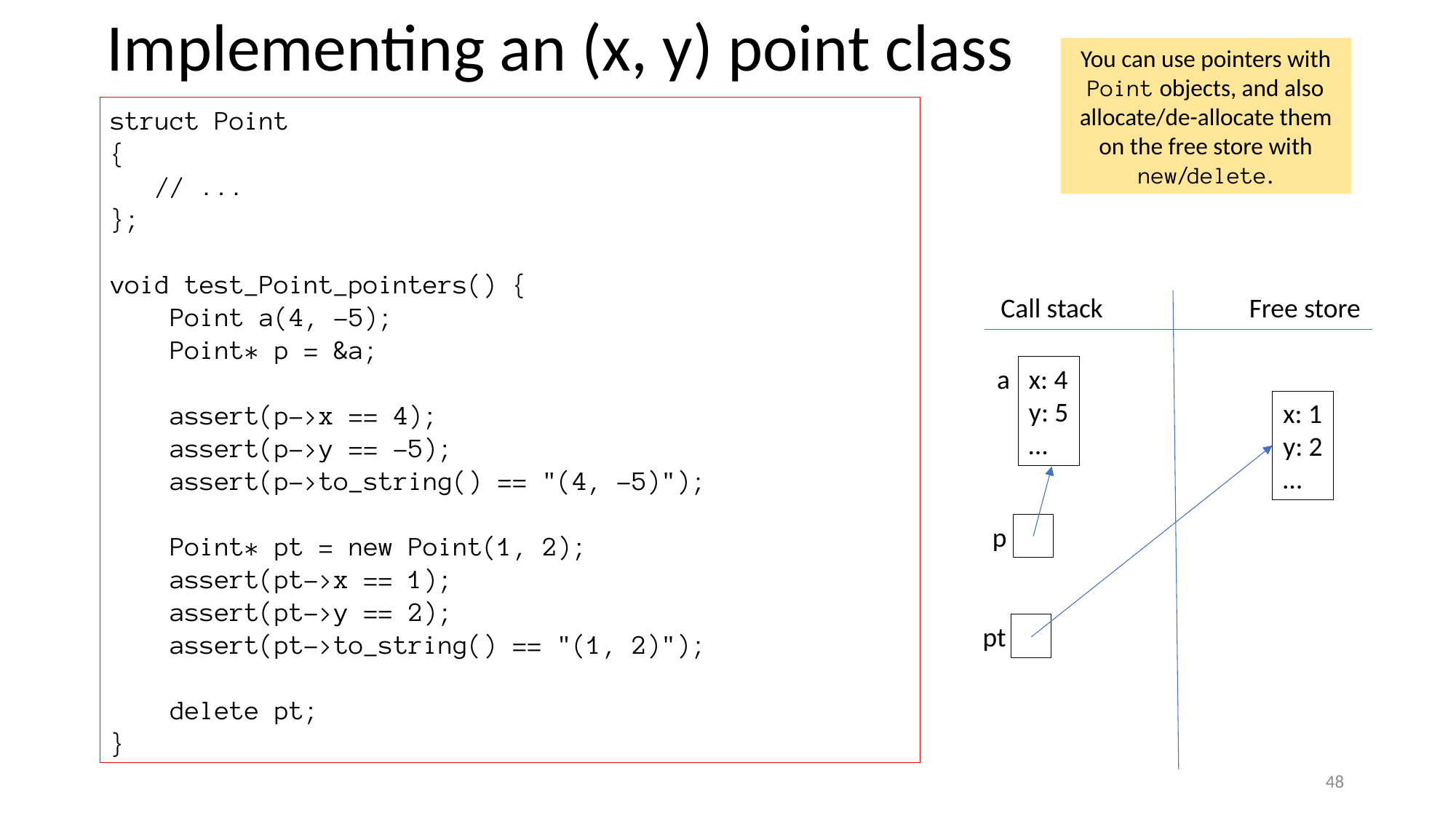

# Implementing an (x, y) point class
You can use pointers with Point objects, and also allocate/de-allocate them on the free store with new/delete.
struct Point
{
   // ...
};

void test_Point_pointers() {
    Point a(4, -5);
    Point* p = &a;

    assert(p->x == 4);
    assert(p->y == -5);
    assert(p->to_string() == "(4, -5)");

    Point* pt = new Point(1, 2);
    assert(pt->x == 1);
    assert(pt->y == 2);
    assert(pt->to_string() == "(1, 2)");

    delete pt;
}
Call stack
Free store
x: 4
y: 5
…
a
x: 1
y: 2
…

p
pt

48